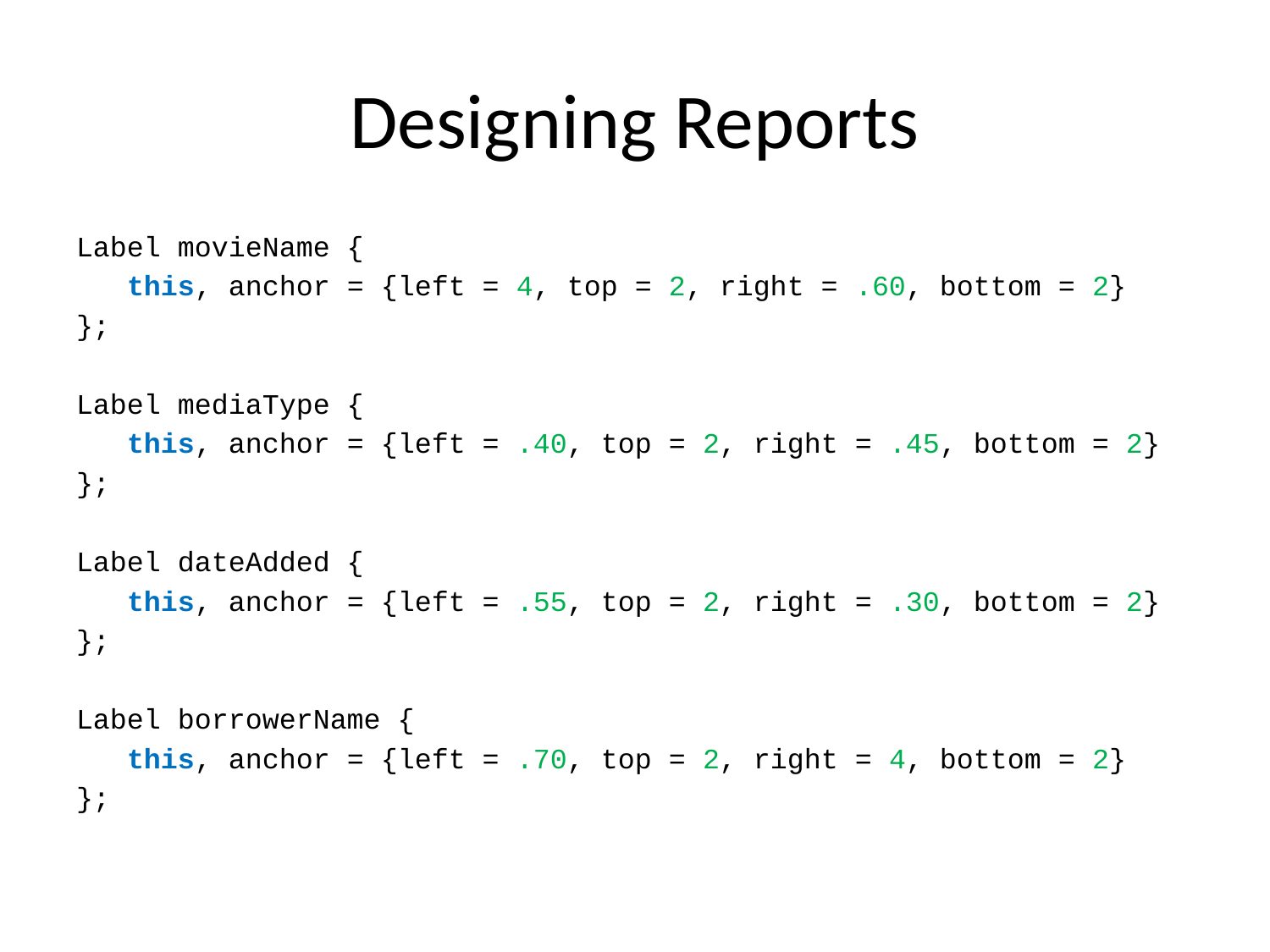

# Designing Reports
Label movieName {
   this, anchor = {left = 4, top = 2, right = .60, bottom = 2}
};

Label mediaType {
   this, anchor = {left = .40, top = 2, right = .45, bottom = 2}
};

Label dateAdded {
   this, anchor = {left = .55, top = 2, right = .30, bottom = 2}
};

Label borrowerName {
   this, anchor = {left = .70, top = 2, right = 4, bottom = 2}
};